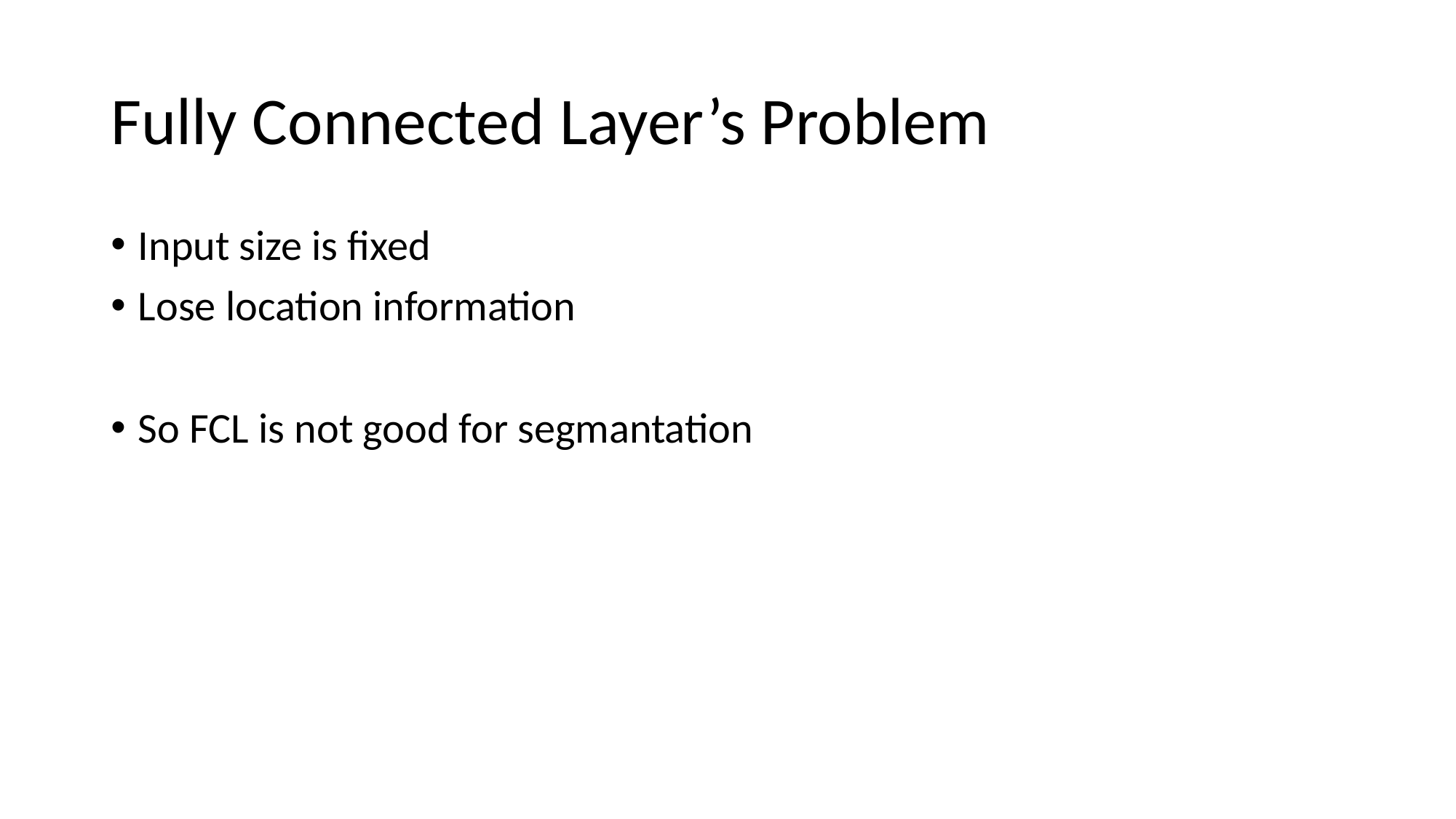

# Fully Connected Layer’s Problem
Input size is fixed
Lose location information

So FCL is not good for segmantation